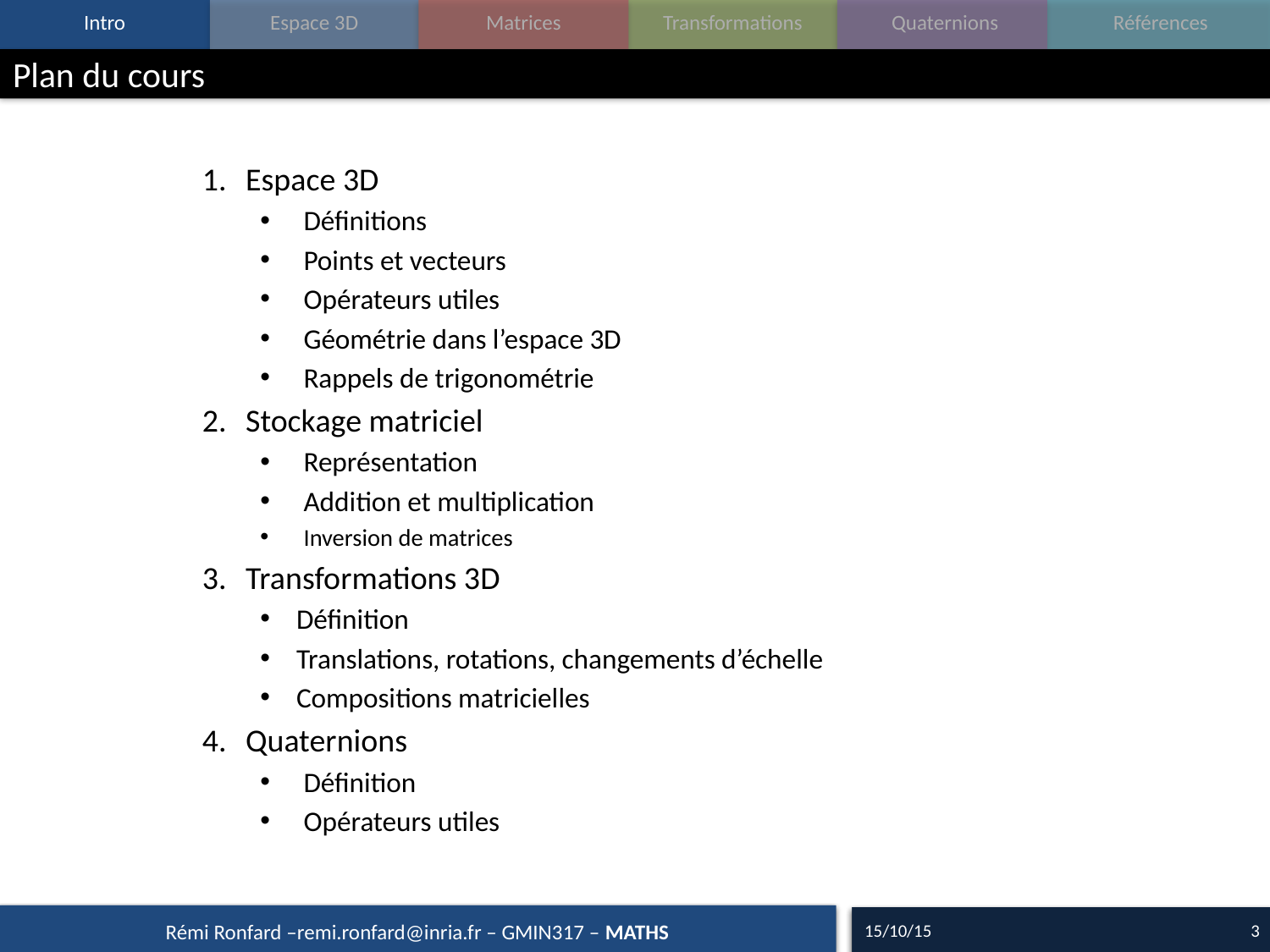

# Plan du cours
Espace 3D
Définitions
Points et vecteurs
Opérateurs utiles
Géométrie dans l’espace 3D
Rappels de trigonométrie
Stockage matriciel
Représentation
Addition et multiplication
Inversion de matrices
Transformations 3D
Définition
Translations, rotations, changements d’échelle
Compositions matricielles
Quaternions
Définition
Opérateurs utiles

15/10/15
3
Rémi Ronfard –remi.ronfard@inria.fr – GMIN317 – MATHS